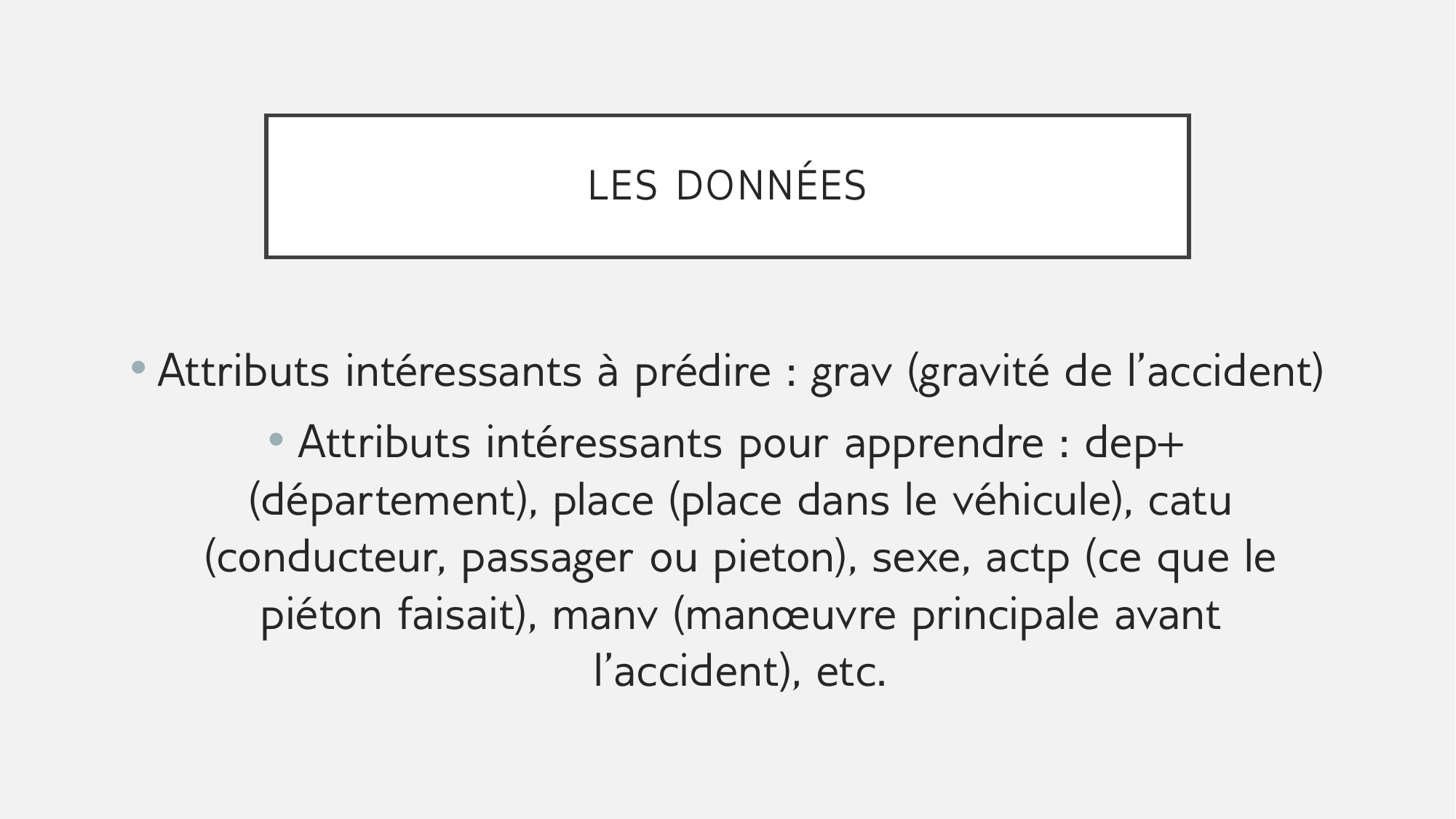

# Les données
Attributs intéressants à prédire : grav (gravité de l’accident)
Attributs intéressants pour apprendre : dep+ (département), place (place dans le véhicule), catu (conducteur, passager ou pieton), sexe, actp (ce que le piéton faisait), manv (manœuvre principale avant l’accident), etc.